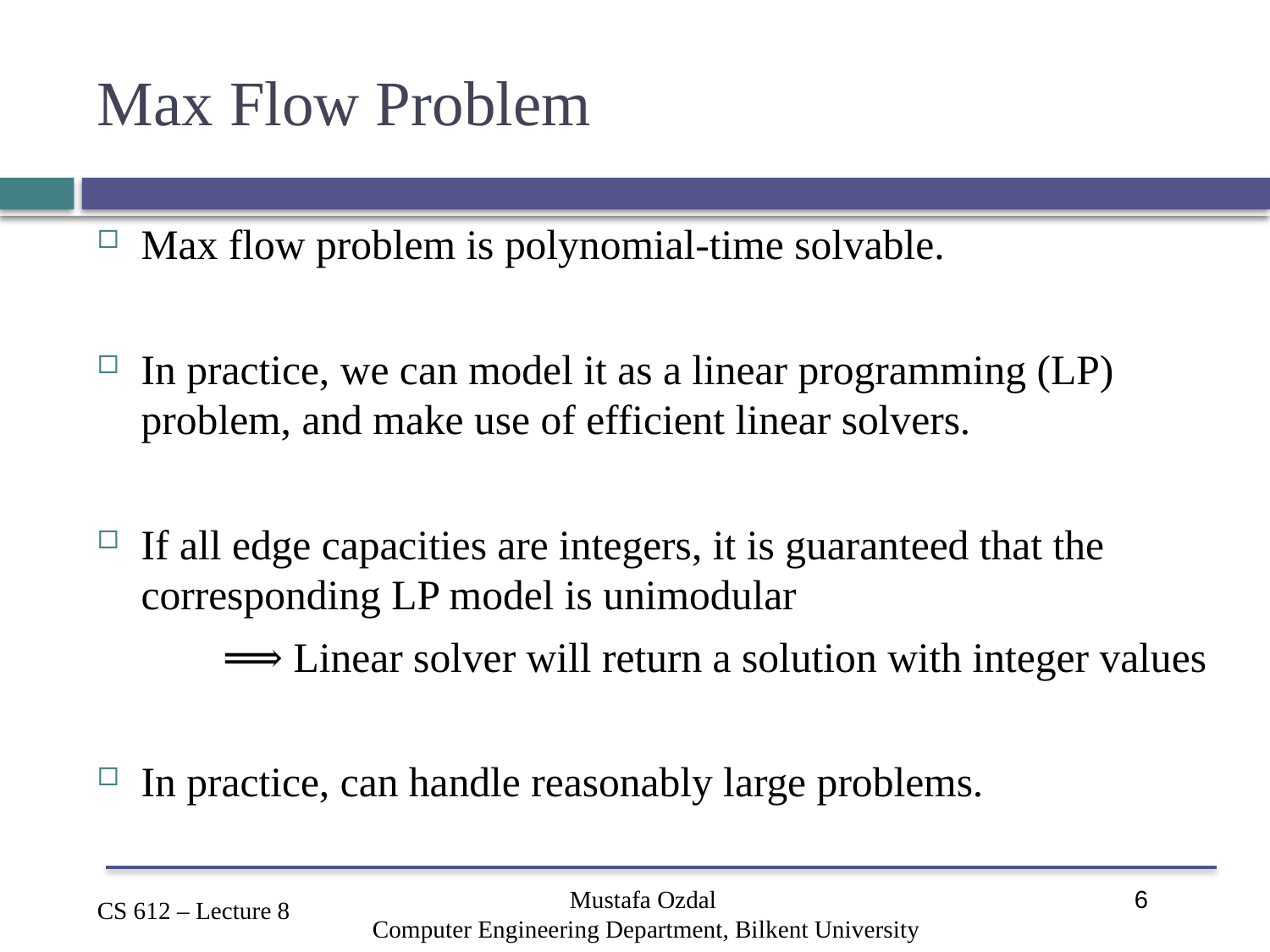

# Max Flow Problem
Max flow problem is polynomial-time solvable.

In practice, we can model it as a linear programming (LP) problem, and make use of efficient linear solvers.

If all edge capacities are integers, it is guaranteed that the corresponding LP model is unimodular
	⟹ Linear solver will return a solution with integer values

In practice, can handle reasonably large problems.
Mustafa Ozdal
Computer Engineering Department, Bilkent University